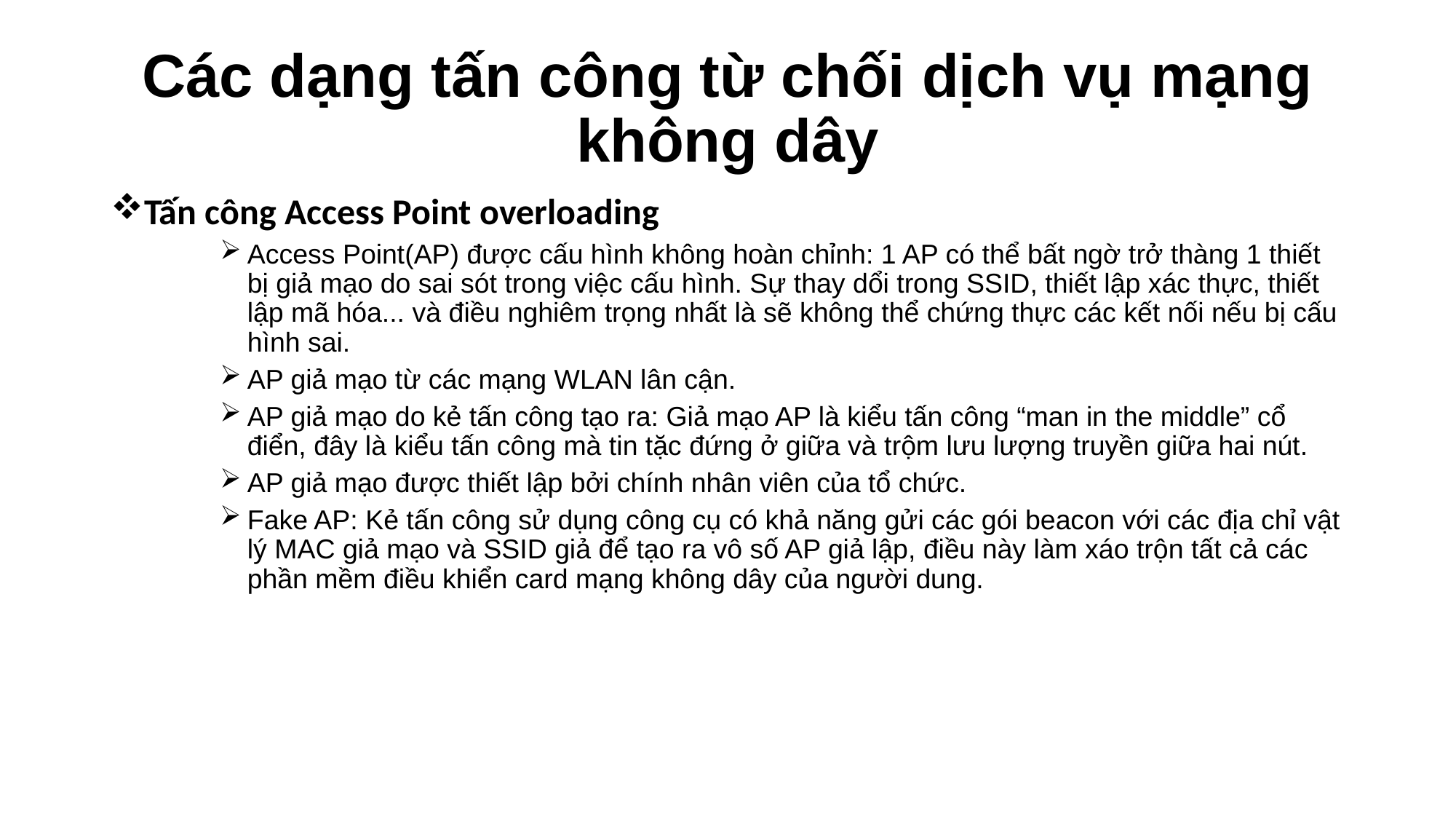

# Các dạng tấn công từ chối dịch vụ mạng không dây
Tấn công Access Point overloading
Access Point(AP) được cấu hình không hoàn chỉnh: 1 AP có thể bất ngờ trở thàng 1 thiết bị giả mạo do sai sót trong việc cấu hình. Sự thay dổi trong SSID, thiết lập xác thực, thiết lập mã hóa... và điều nghiêm trọng nhất là sẽ không thể chứng thực các kết nối nếu bị cấu hình sai.
AP giả mạo từ các mạng WLAN lân cận.
AP giả mạo do kẻ tấn công tạo ra: Giả mạo AP là kiểu tấn công “man in the middle” cổ điển, đây là kiểu tấn công mà tin tặc đứng ở giữa và trộm lưu lượng truyền giữa hai nút.
AP giả mạo được thiết lập bởi chính nhân viên của tổ chức.
Fake AP: Kẻ tấn công sử dụng công cụ có khả năng gửi các gói beacon với các địa chỉ vật lý MAC giả mạo và SSID giả để tạo ra vô số AP giả lập, điều này làm xáo trộn tất cả các phần mềm điều khiển card mạng không dây của người dung.